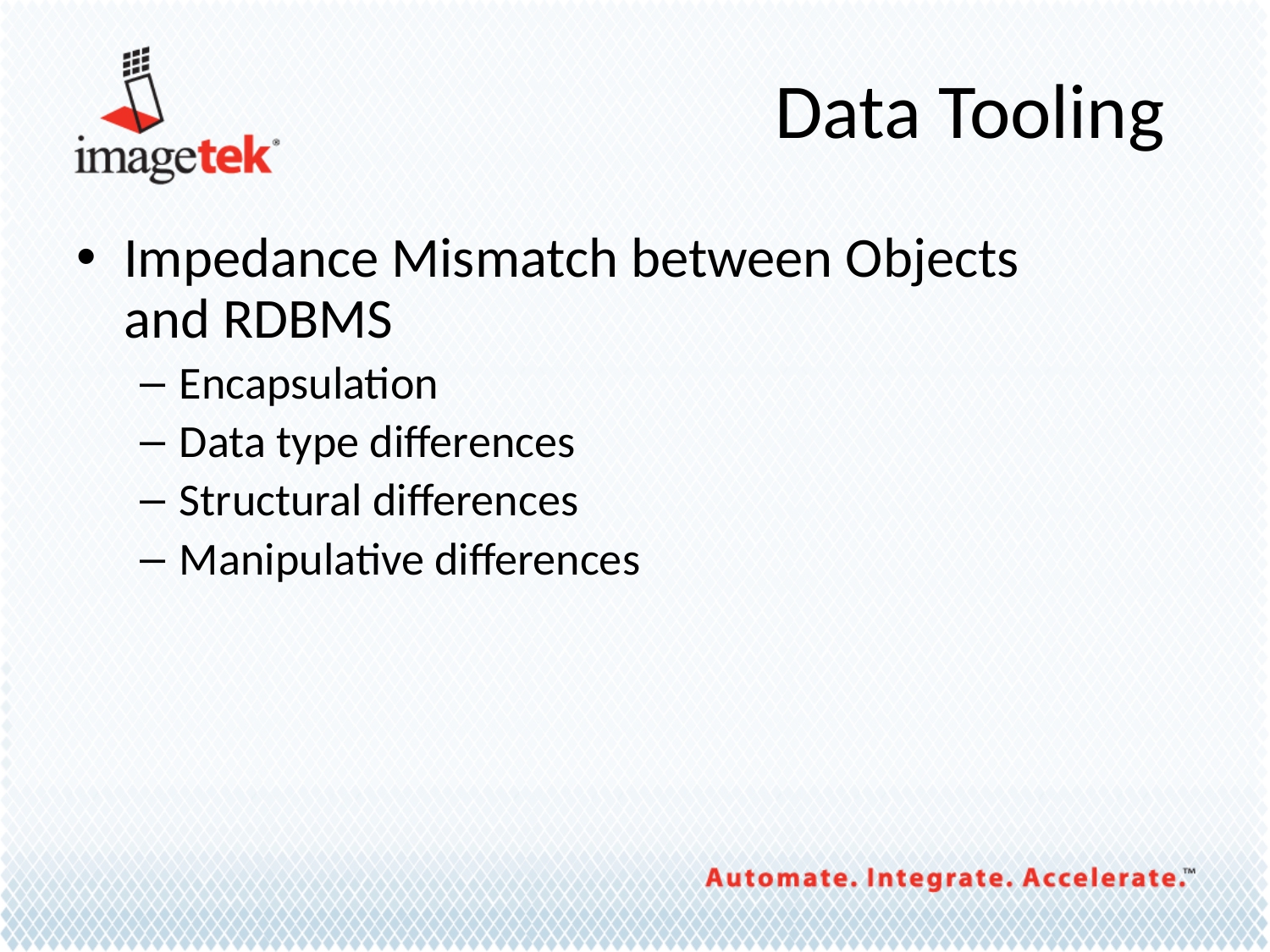

# Data Tooling
Impedance Mismatch between Objects and RDBMS
Encapsulation
Data type differences
Structural differences
Manipulative differences